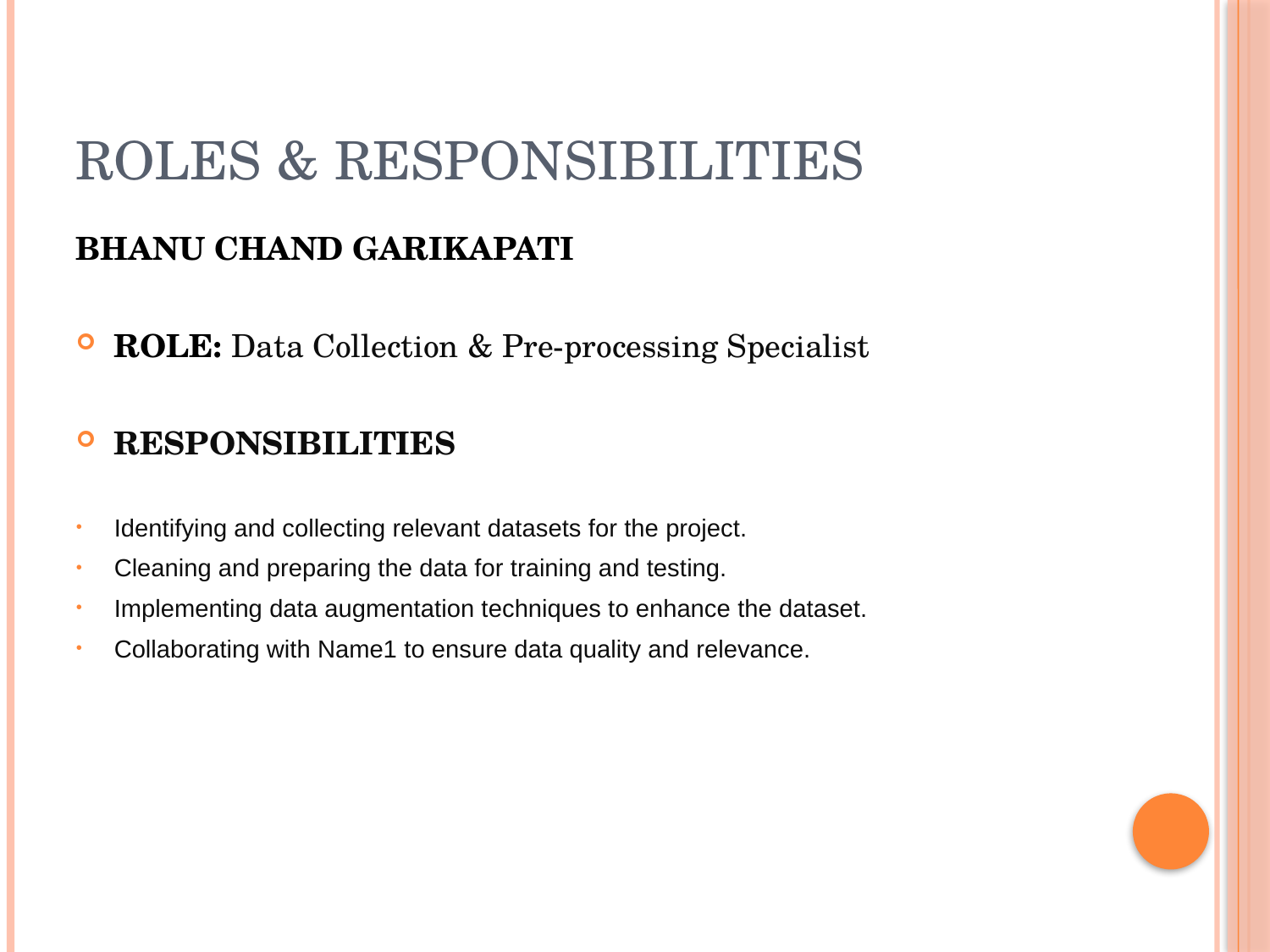

# ROLES & RESPONSIBILITIES
BHANU CHAND GARIKAPATI

ROLE: Data Collection & Pre-processing Specialist

RESPONSIBILITIES

Identifying and collecting relevant datasets for the project.
Cleaning and preparing the data for training and testing.
Implementing data augmentation techniques to enhance the dataset.
Collaborating with Name1 to ensure data quality and relevance.